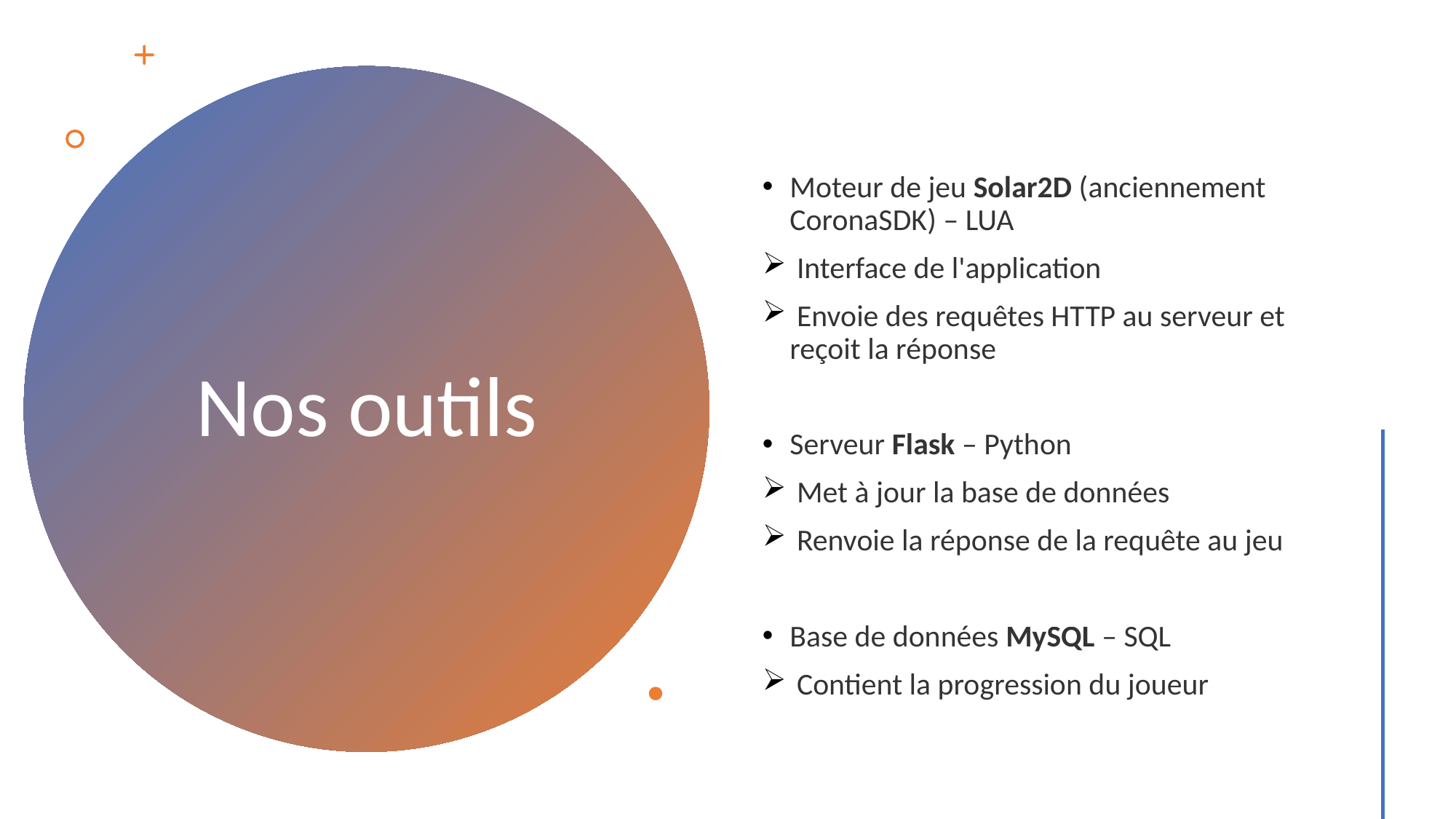

Moteur de jeu Solar2D (anciennement CoronaSDK) – LUA
 Interface de l'application
 Envoie des requêtes HTTP au serveur et reçoit la réponse

Serveur Flask – Python
 Met à jour la base de données
 Renvoie la réponse de la requête au jeu

Base de données MySQL – SQL
 Contient la progression du joueur

# Nos outils